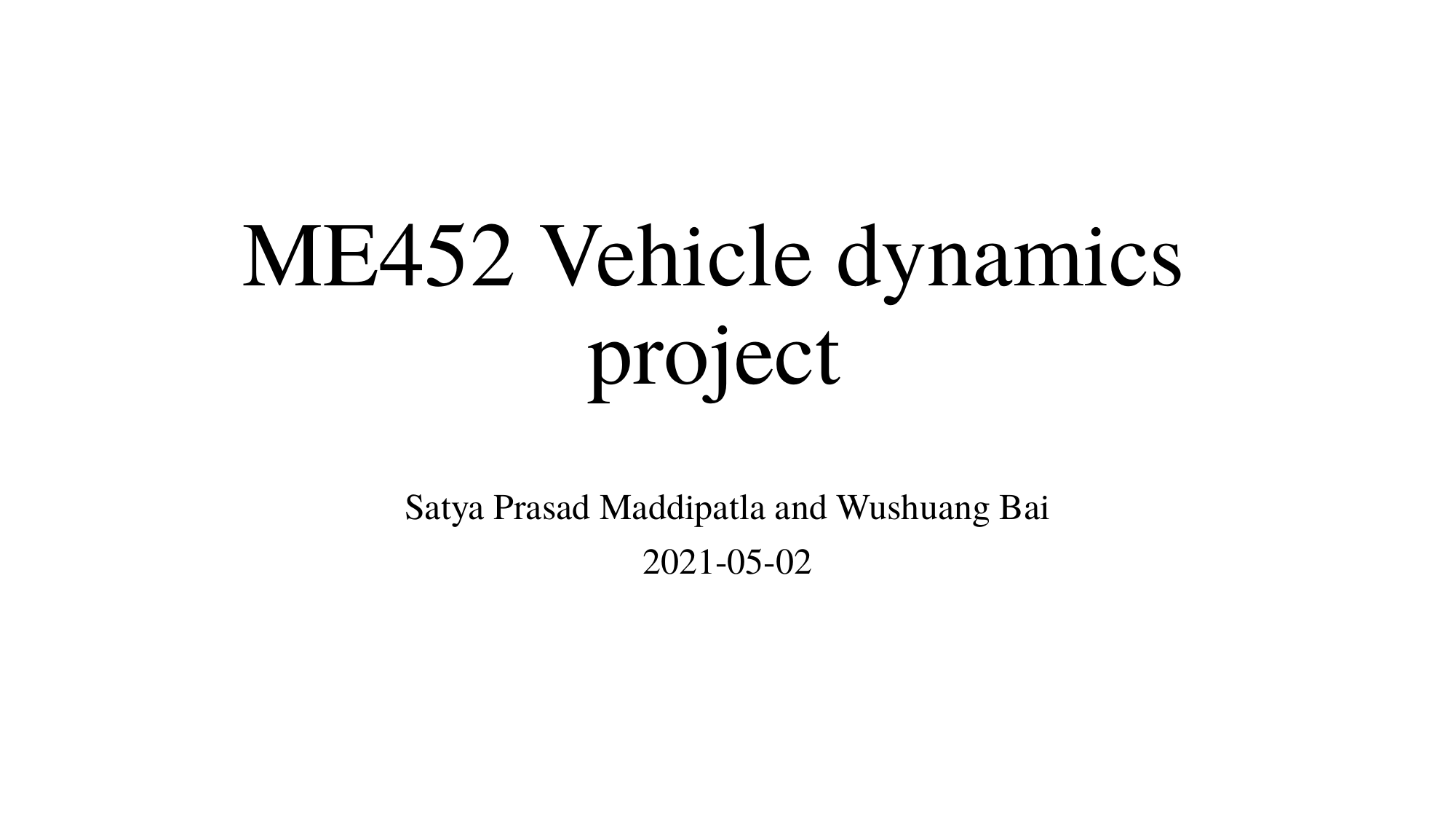

# ME452 Vehicle dynamics project
Satya Prasad Maddipatla and Wushuang Bai
2021-05-02